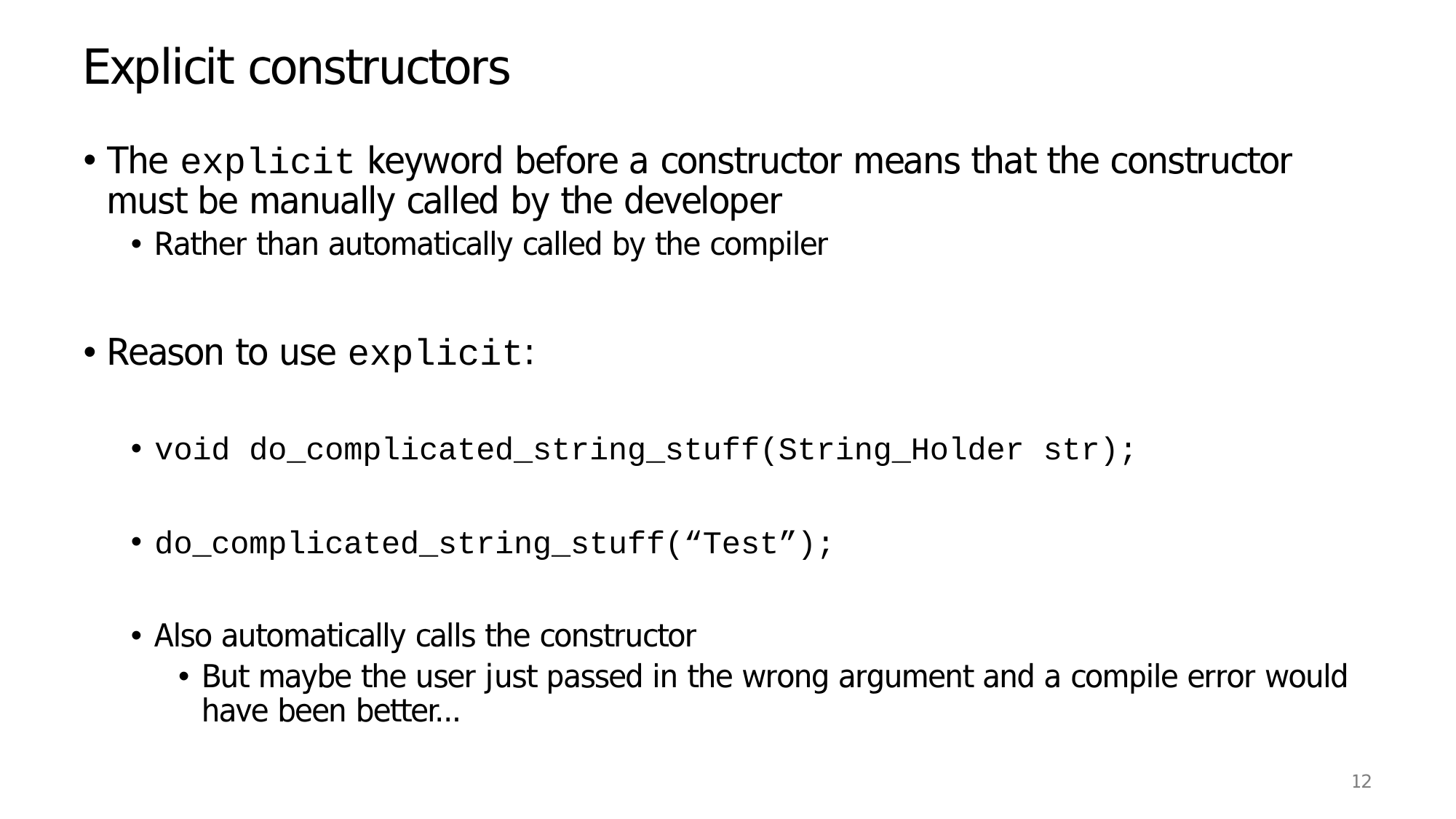

# Explicit constructors
The explicit keyword before a constructor means that the constructor must be manually called by the developer
Rather than automatically called by the compiler

Reason to use explicit:

void do_complicated_string_stuff(String_Holder str);

do_complicated_string_stuff(“Test”);

Also automatically calls the constructor
But maybe the user just passed in the wrong argument and a compile error would have been better…
12